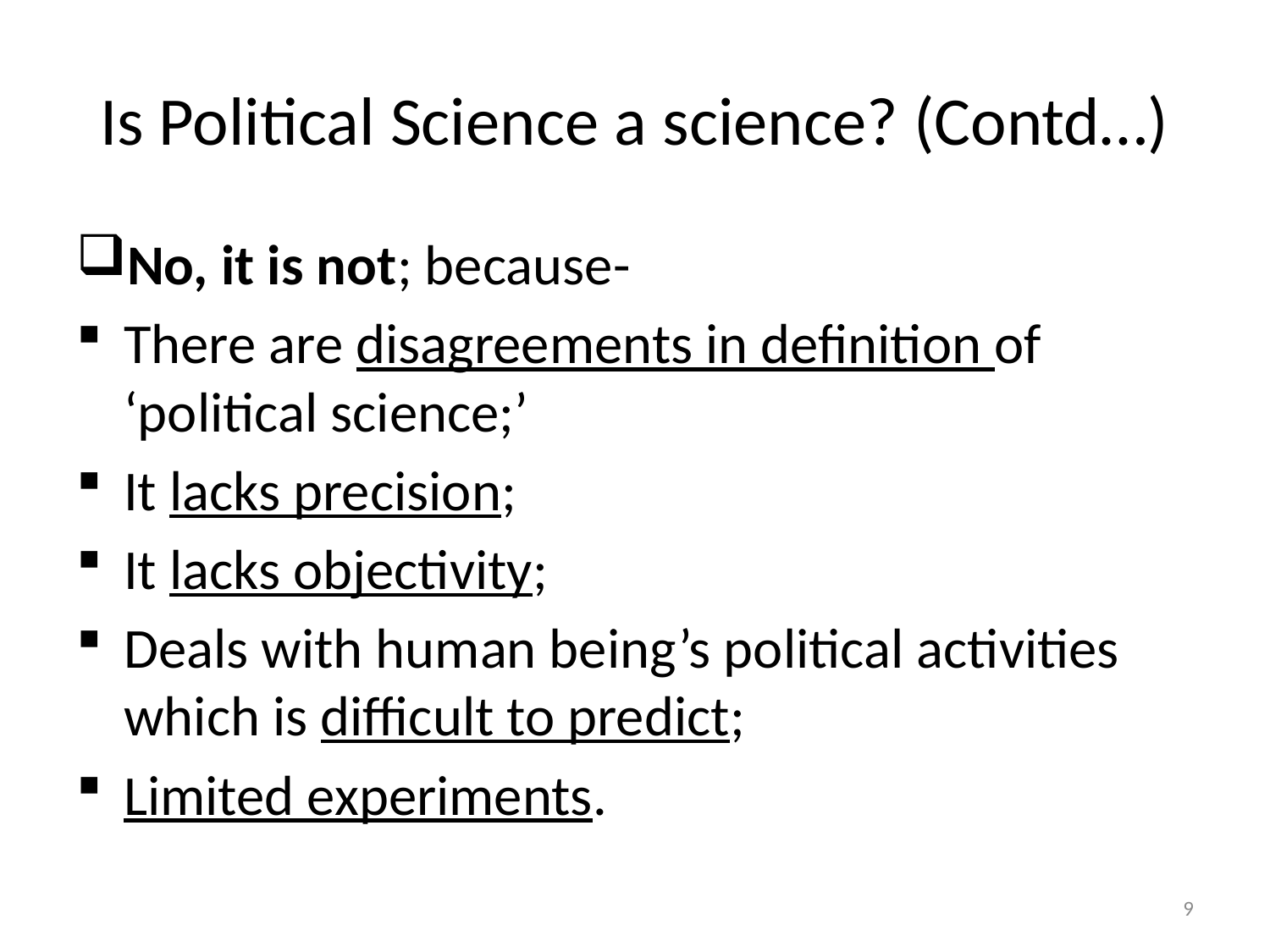

# Is Political Science a science? (Contd…)
No, it is not; because-
There are disagreements in definition of ‘political science;’
It lacks precision;
It lacks objectivity;
Deals with human being’s political activities which is difficult to predict;
Limited experiments.

9